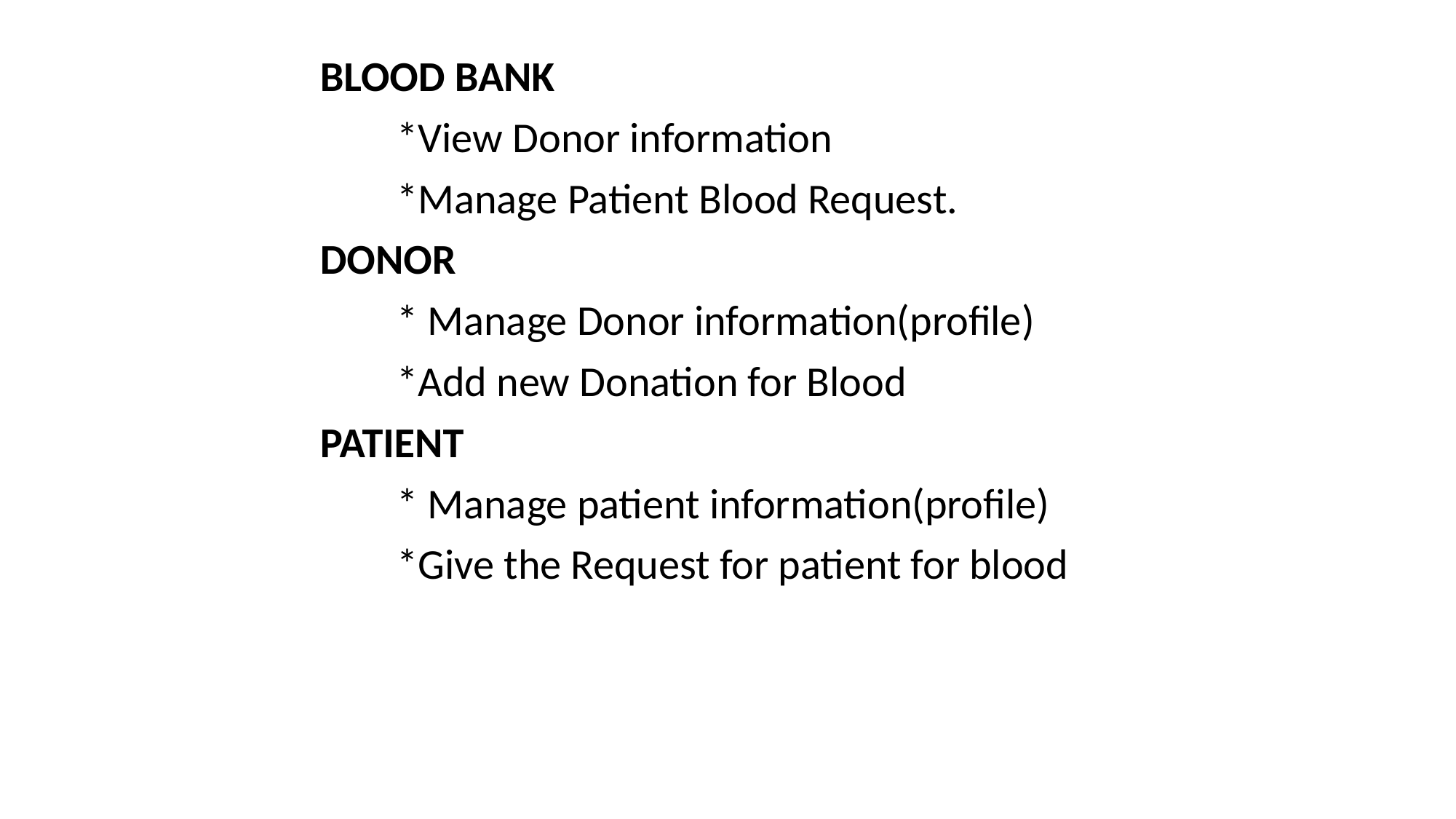

BLOOD BANK
        *View Donor information
        *Manage Patient Blood Request.
DONOR
        * Manage Donor information(profile)
        *Add new Donation for Blood
PATIENT
        * Manage patient information(profile)
        *Give the Request for patient for blood